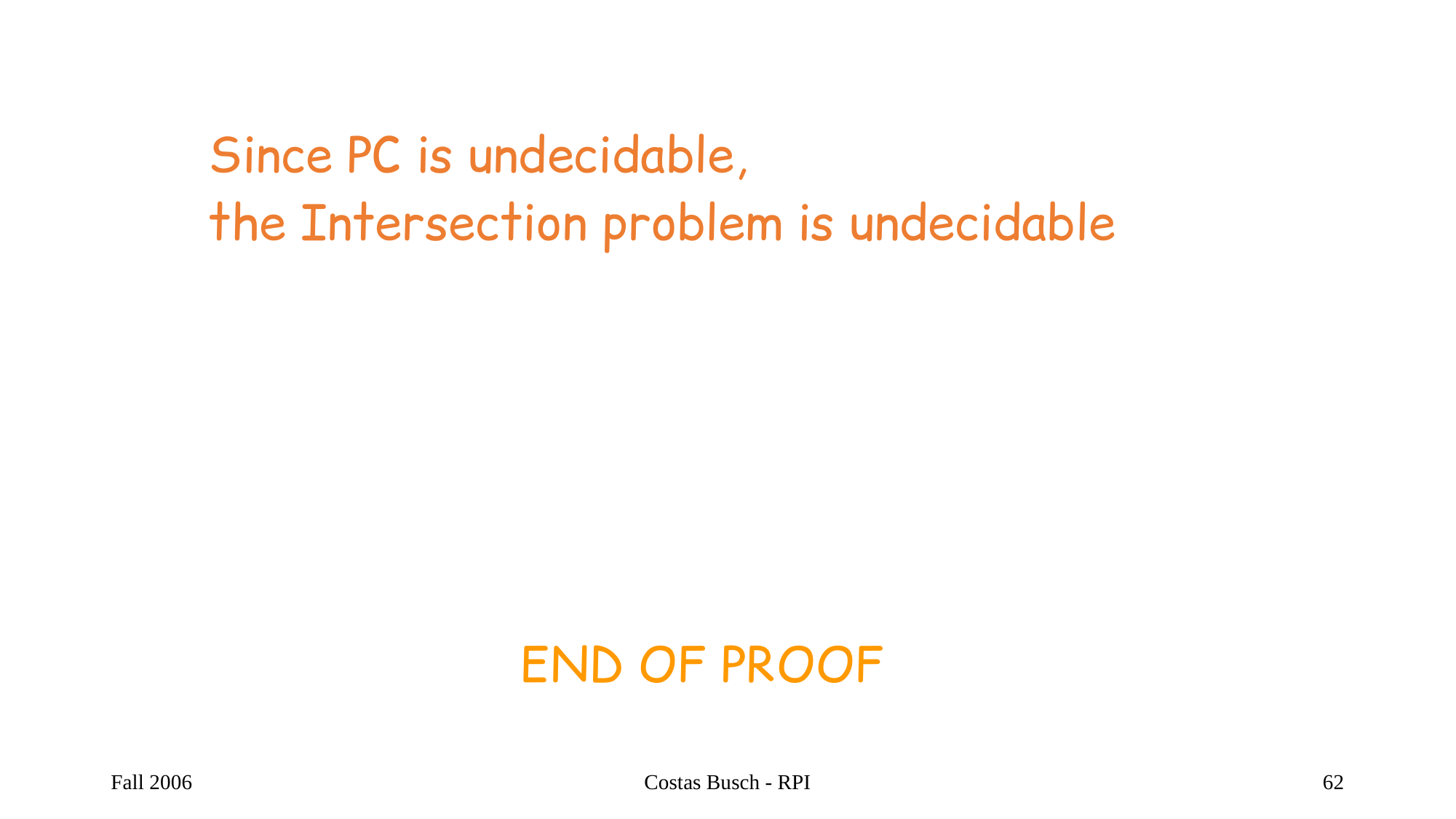

Since PC is undecidable,
the Intersection problem is undecidable
END OF PROOF
Fall 2006
Costas Busch - RPI
62